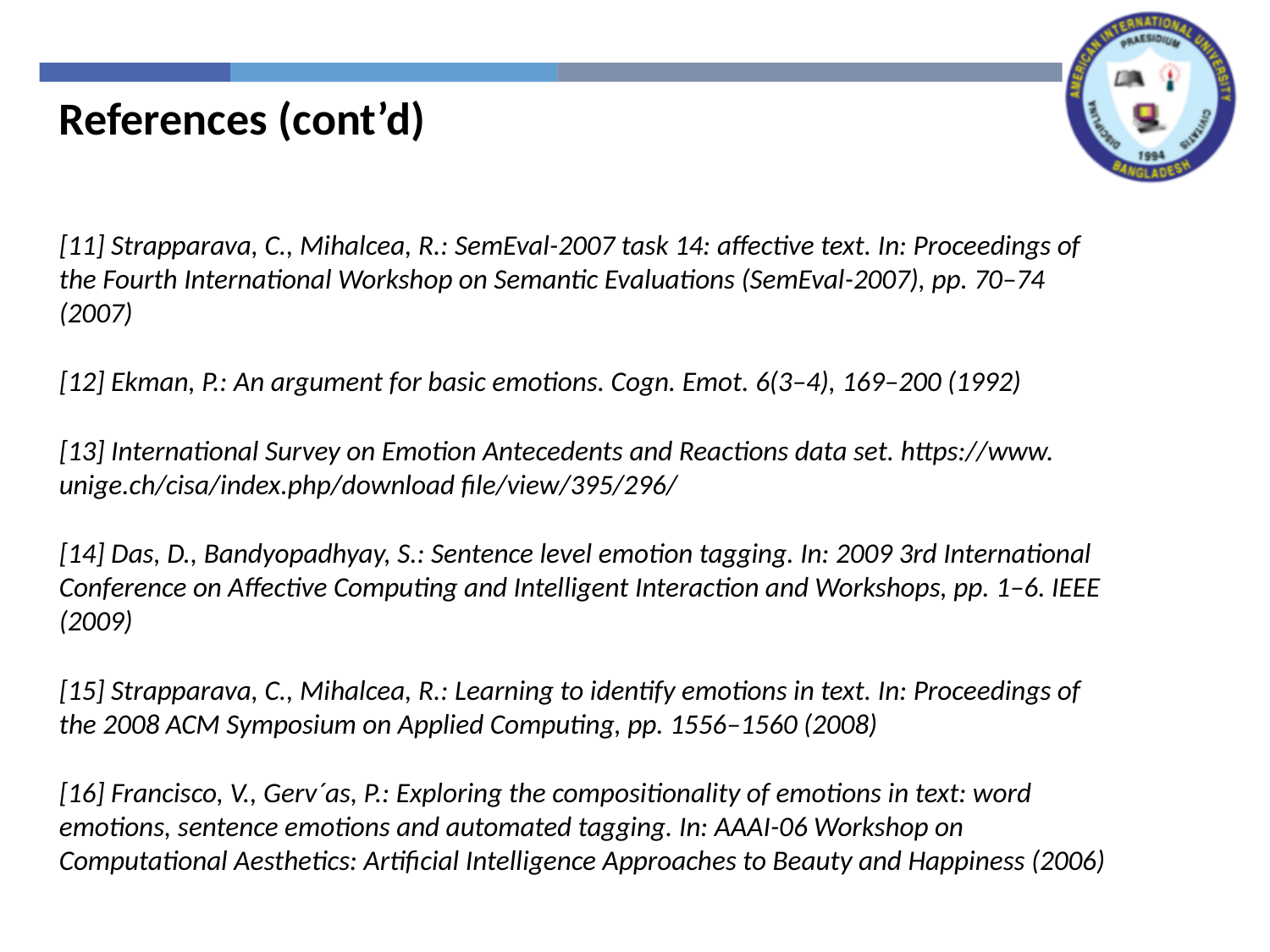

References (cont’d)
[11] Strapparava, C., Mihalcea, R.: SemEval-2007 task 14: affective text. In: Proceedings of the Fourth International Workshop on Semantic Evaluations (SemEval-2007), pp. 70–74 (2007)
[12] Ekman, P.: An argument for basic emotions. Cogn. Emot. 6(3–4), 169–200 (1992)
[13] International Survey on Emotion Antecedents and Reactions data set. https://www. unige.ch/cisa/index.php/download file/view/395/296/
[14] Das, D., Bandyopadhyay, S.: Sentence level emotion tagging. In: 2009 3rd International Conference on Affective Computing and Intelligent Interaction and Workshops, pp. 1–6. IEEE (2009)
[15] Strapparava, C., Mihalcea, R.: Learning to identify emotions in text. In: Proceedings of the 2008 ACM Symposium on Applied Computing, pp. 1556–1560 (2008)
[16] Francisco, V., Gerv´as, P.: Exploring the compositionality of emotions in text: word emotions, sentence emotions and automated tagging. In: AAAI-06 Workshop on Computational Aesthetics: Artificial Intelligence Approaches to Beauty and Happiness (2006)